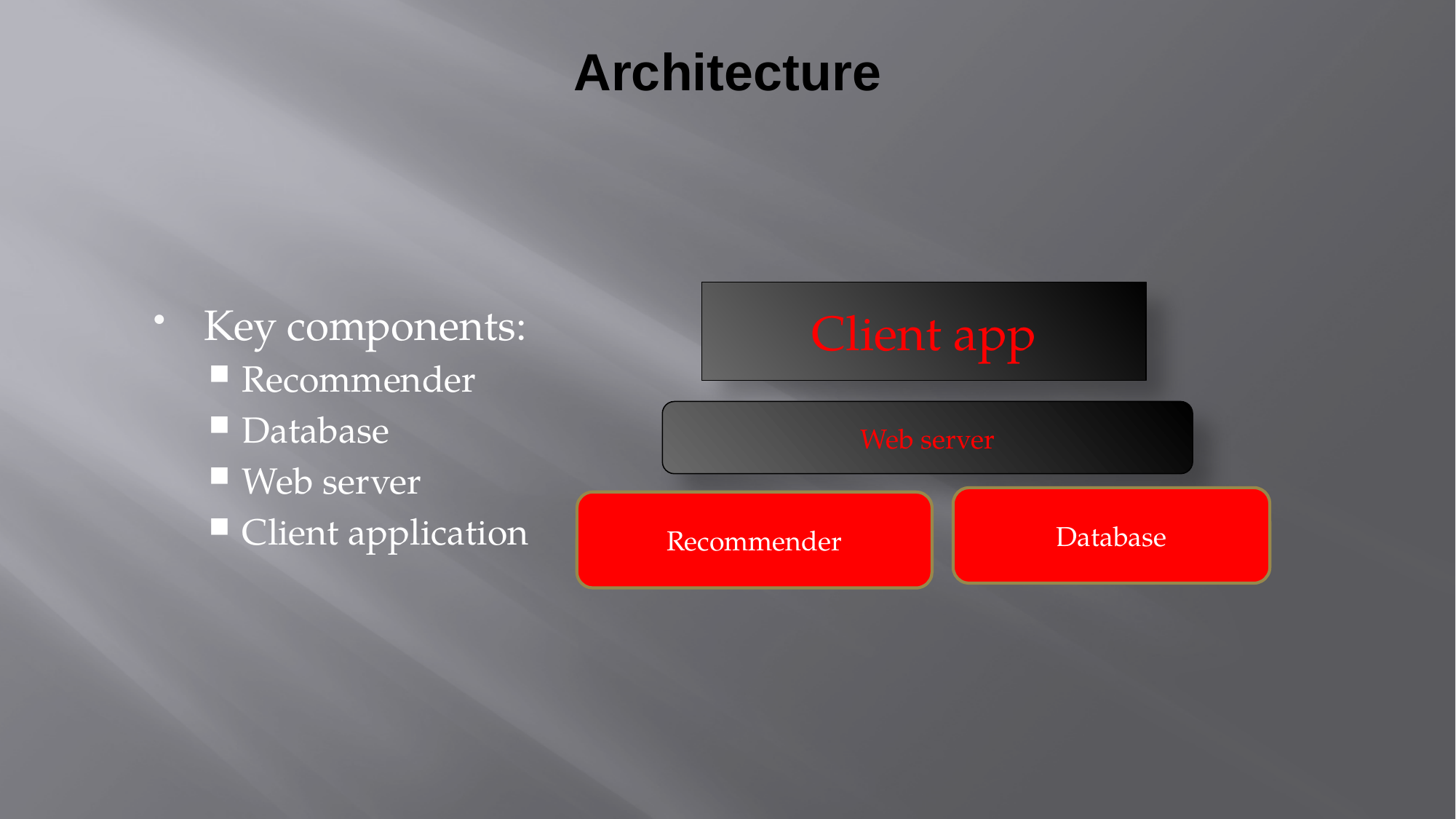

# Architecture
Client app
Key components:
Recommender
Database
Web server
Client application

Web server
Database
Recommender